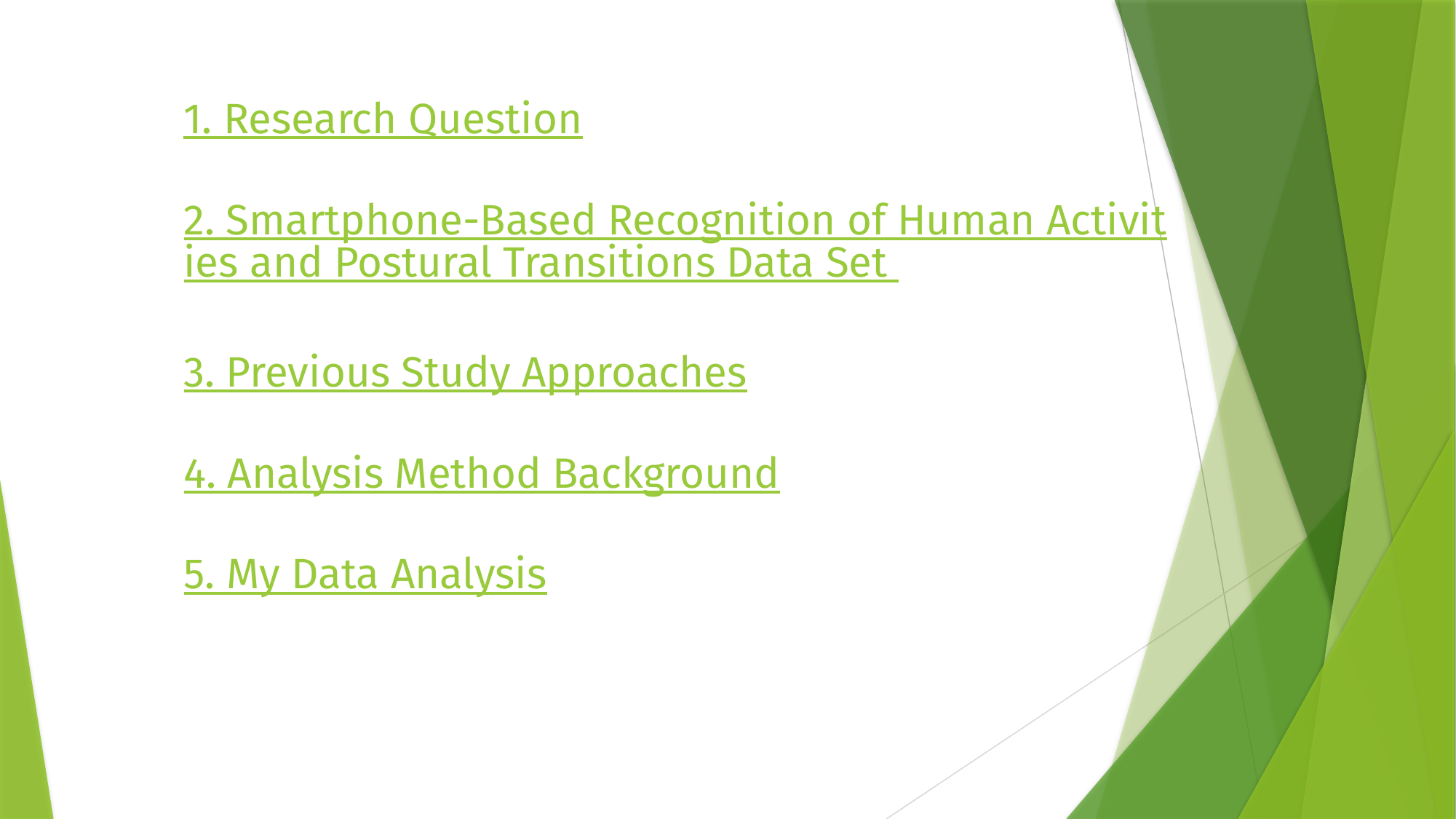

1. Research Question
2. Smartphone-Based Recognition of Human Activities and Postural Transitions Data Set
3. Previous Study Approaches
4. Analysis Method Background
5. My Data Analysis